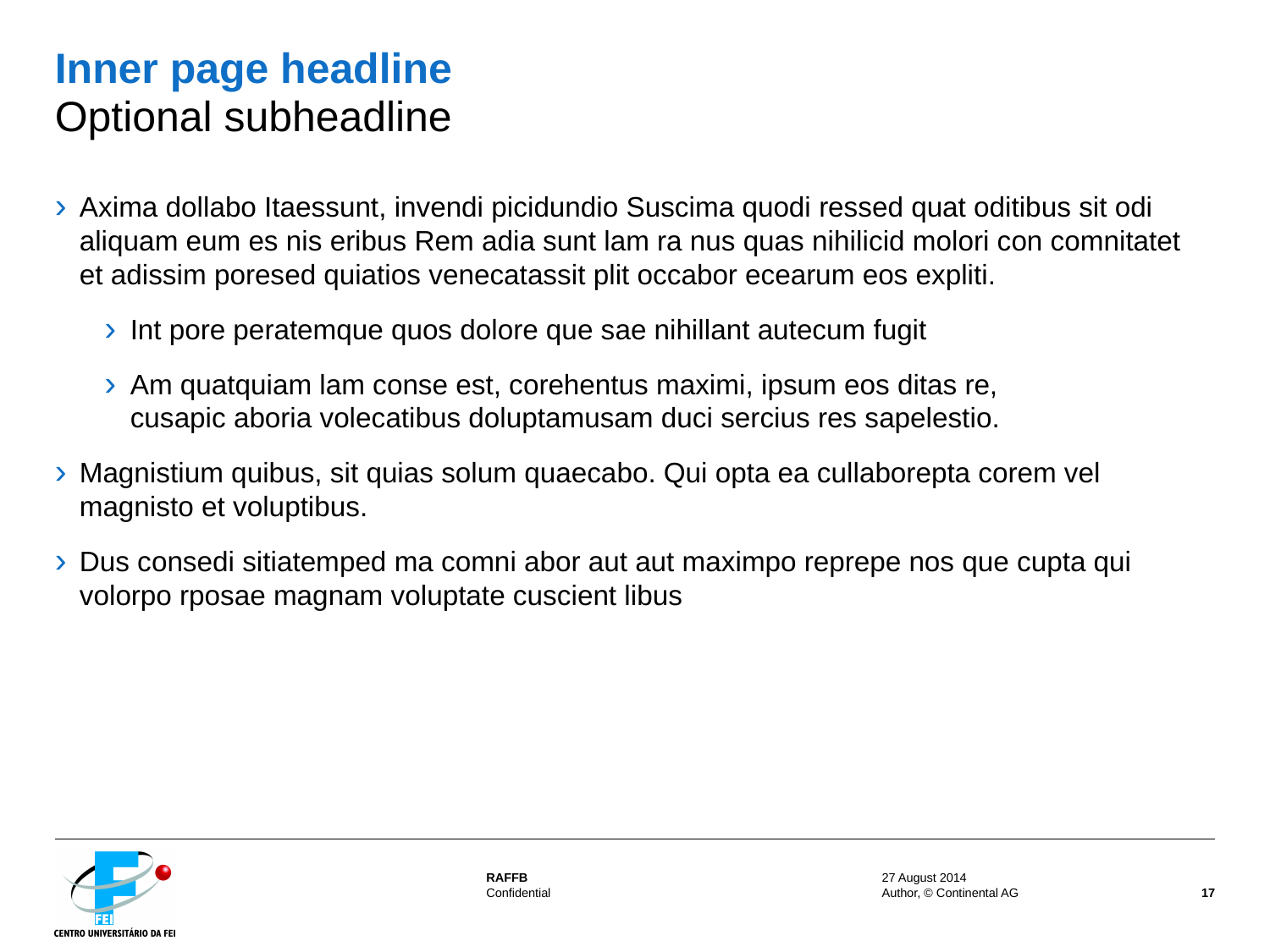

# Inner page headline Optional subheadline
Axima dollabo Itaessunt, invendi picidundio Suscima quodi ressed quat oditibus sit odi aliquam eum es nis eribus Rem adia sunt lam ra nus quas nihilicid molori con comnitatet
et adissim poresed quiatios venecatassit plit occabor ecearum eos expliti.
Int pore peratemque quos dolore que sae nihillant autecum fugit
Am quatquiam lam conse est, corehentus maximi, ipsum eos ditas re,
cusapic aboria volecatibus doluptamusam duci sercius res sapelestio.
Magnistium quibus, sit quias solum quaecabo. Qui opta ea cullaborepta corem vel magnisto et voluptibus.
Dus consedi sitiatemped ma comni abor aut aut maximpo reprepe nos que cupta qui volorpo rposae magnam voluptate cuscient libus
27 August 2014
Author, © Continental AG
17